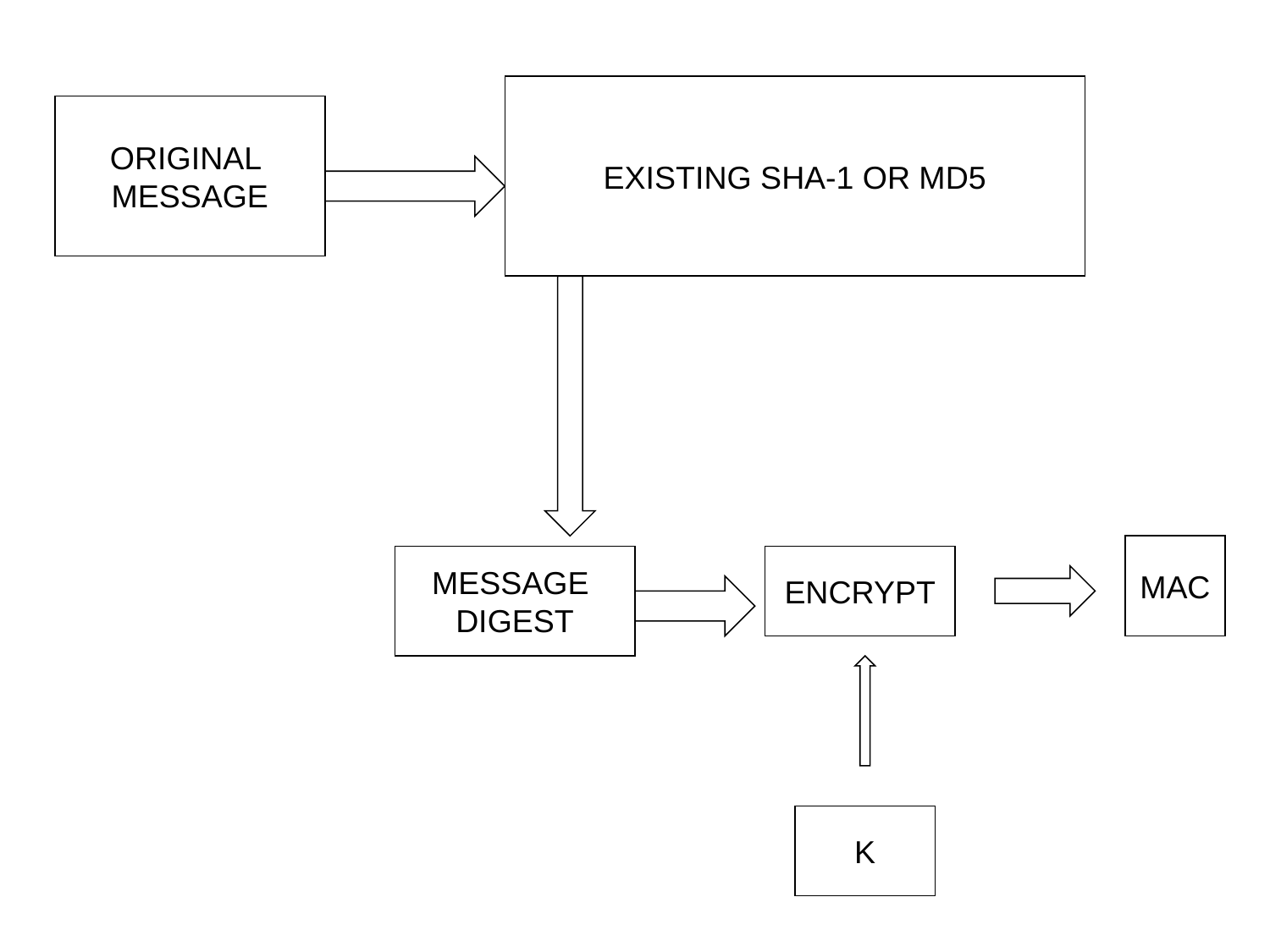

EXISTING SHA-1 OR MD5
ORIGINAL
MESSAGE

MAC
MESSAGE
DIGEST
ENCRYPT

K